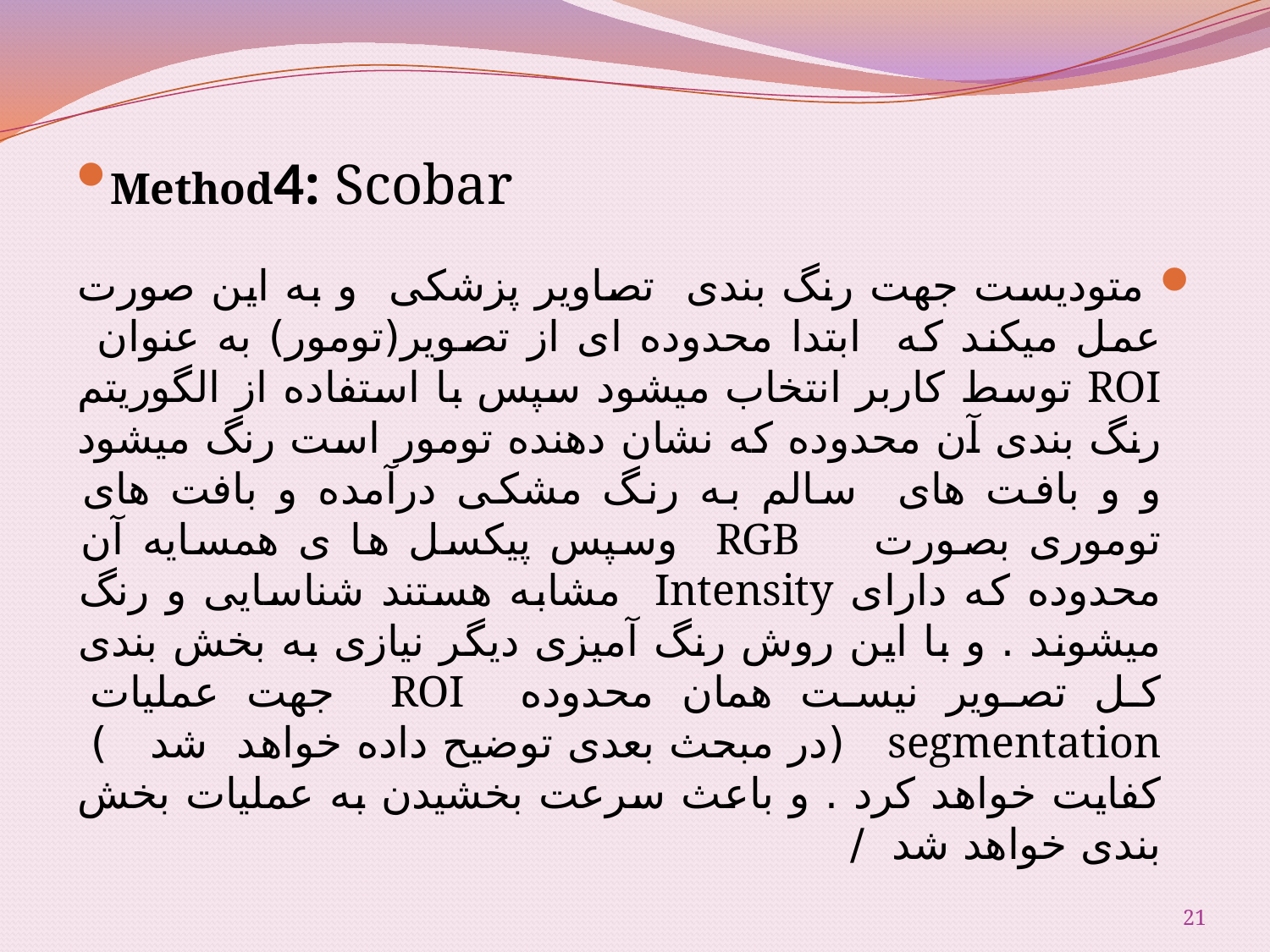

Method4: Scobar

 متودیست جهت رنگ بندی  تصاویر پزشکی  و به این صورت عمل میکند که  ابتدا محدوده ای از تصویر(تومور) به عنوان  ROI توسط کاربر انتخاب میشود سپس با استفاده از الگوریتم رنگ بندی آن محدوده که نشان دهنده تومور است رنگ میشود و و بافت های  سالم به رنگ مشکی درآمده و بافت های توموری بصورت    RGB  وسپس پیکسل ها ی همسایه آن محدوده که دارای Intensity  مشابه هستند شناسایی و رنگ میشوند . و با این روش رنگ آمیزی دیگر نیازی به بخش بندی کل تصویر نیست همان محدوده  ROI  جهت عملیات segmentation   (در مبحث بعدی توضیح داده خواهد  شد   )  کفایت خواهد کرد . و باعث سرعت بخشیدن به عملیات بخش بندی خواهد شد  /
21